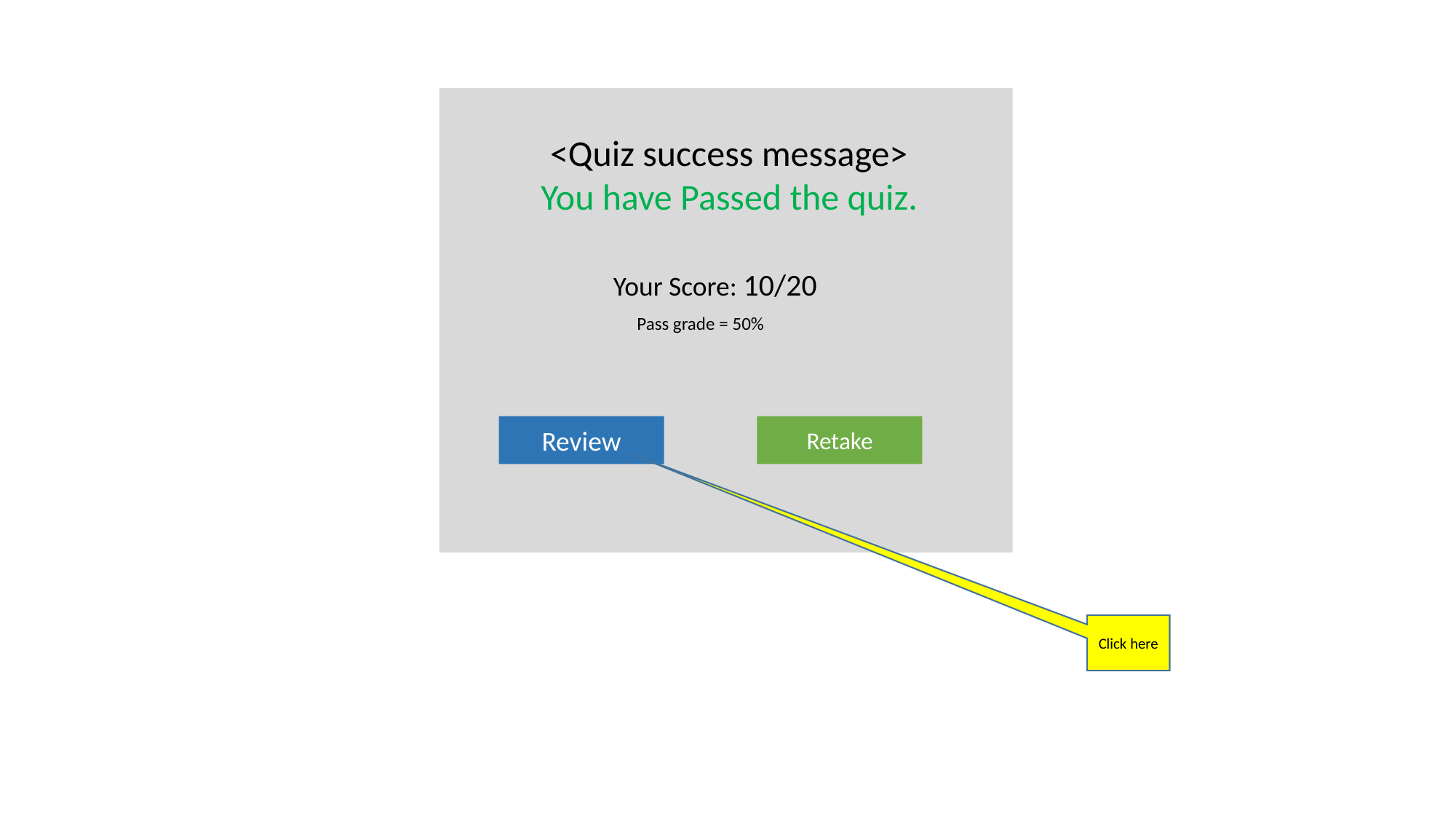

<Quiz success message> You have Passed the quiz.
Your Score: 10/20
Pass grade = 50%
Review
Retake
Click here